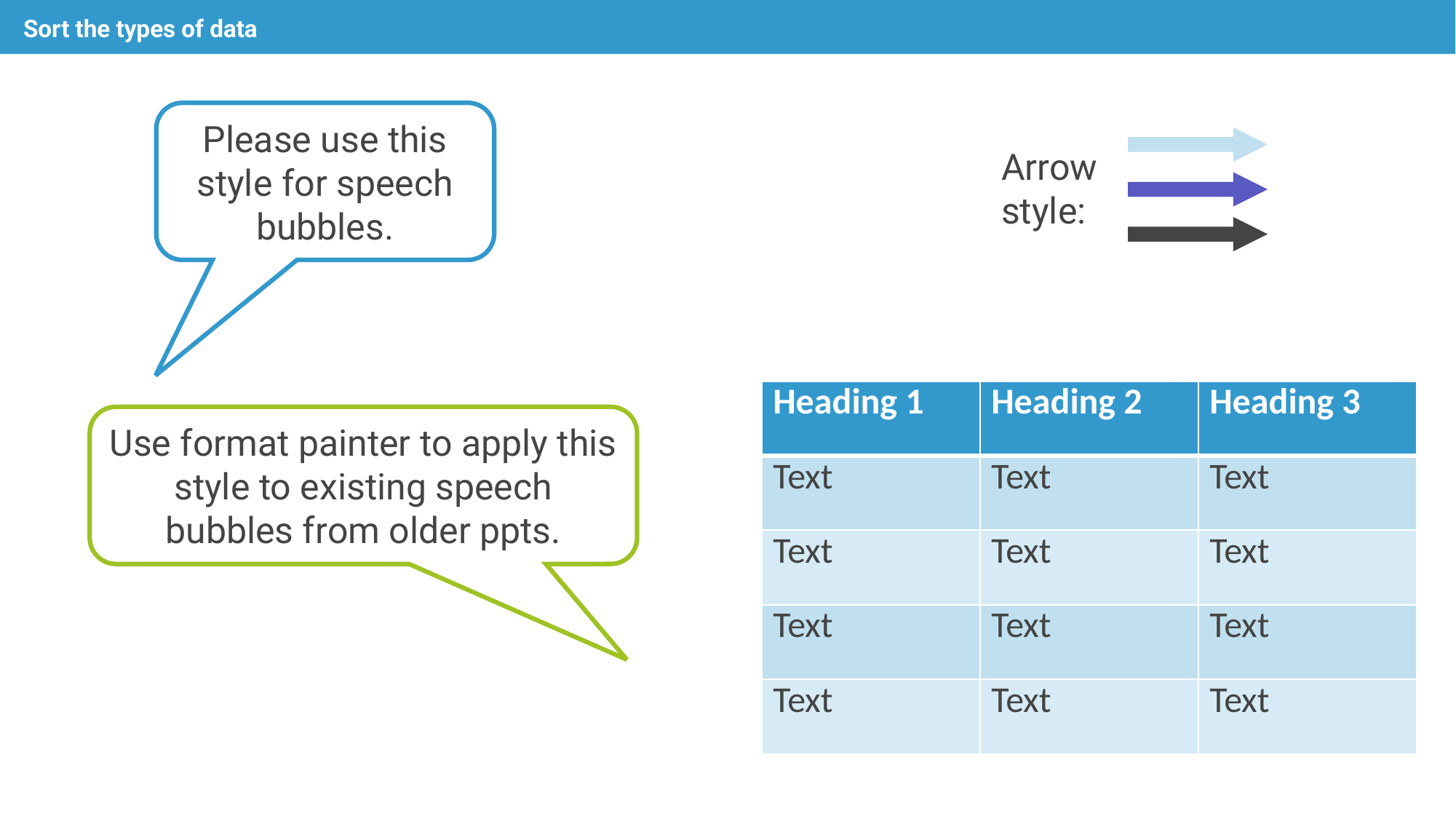

# Sort the types of data
Please use this style for speech bubbles.

Arrow style:

| Heading 1 | Heading 2 | Heading 3 |
| --- | --- | --- |
| Text | Text | Text |
| Text | Text | Text |
| Text | Text | Text |
| Text | Text | Text |
Use format painter to apply this style to existing speech bubbles from older ppts.